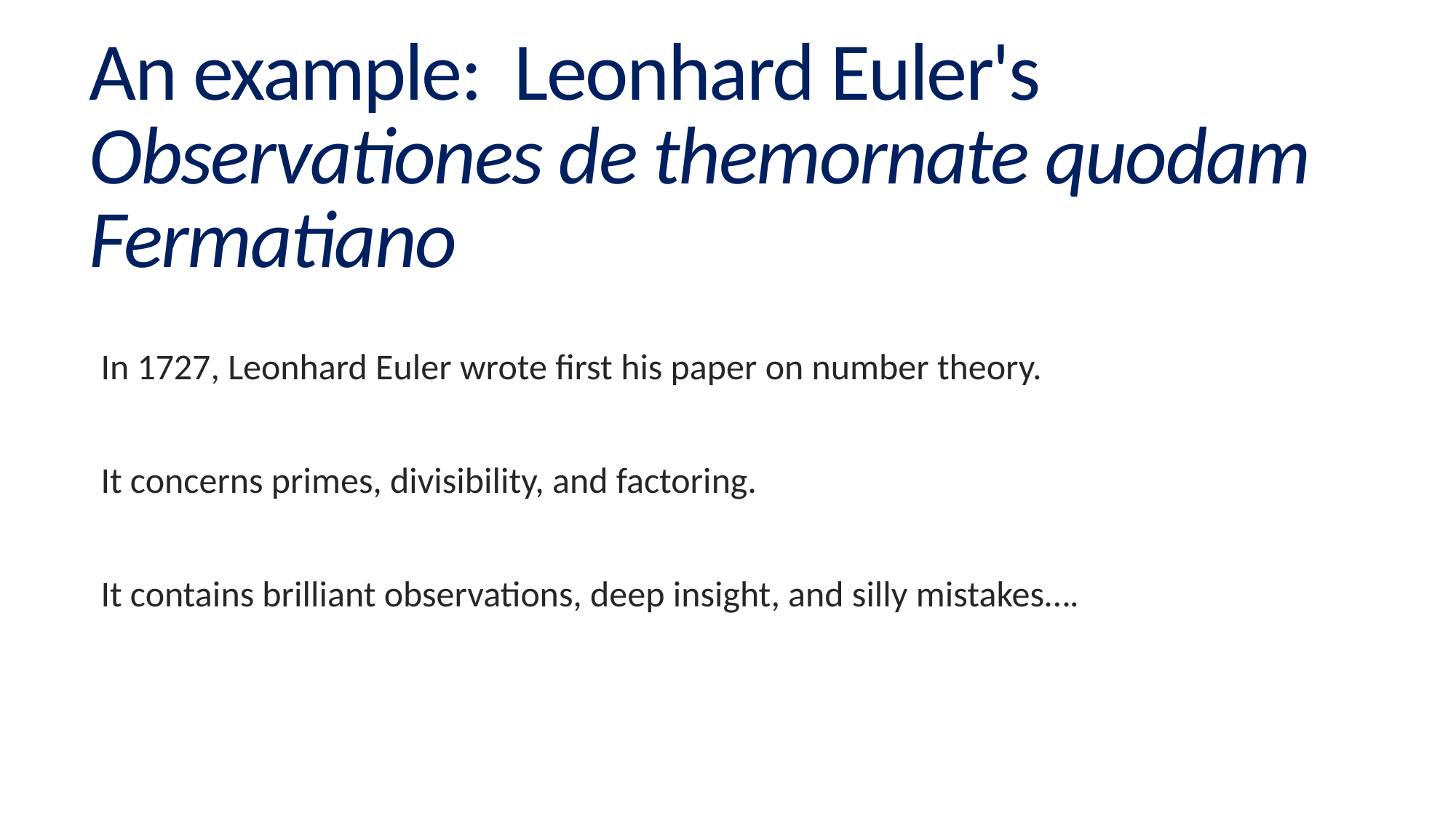

# An example:  Leonhard Euler's Observationes de themornate quodam Fermatiano

In 1727, Leonhard Euler wrote first his paper on number theory.

It concerns primes, divisibility, and factoring.

It contains brilliant observations, deep insight, and silly mistakes….